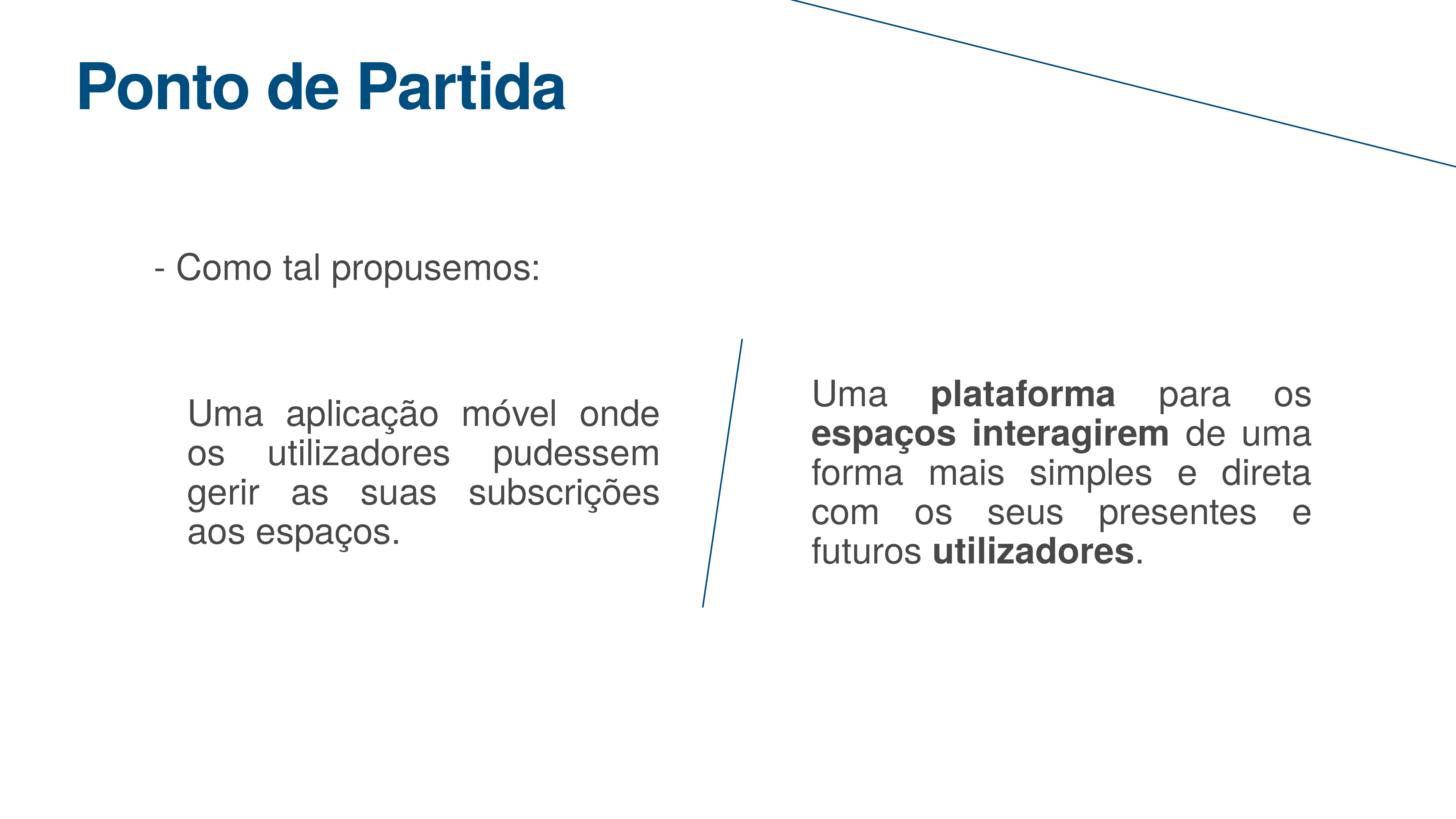

Ponto de Partida

 - Como tal propusemos:

Uma plataforma para os espaços interagirem de uma forma mais simples e direta com os seus presentes e futuros utilizadores.
Uma aplicação móvel onde os utilizadores pudessem gerir as suas subscrições aos espaços.